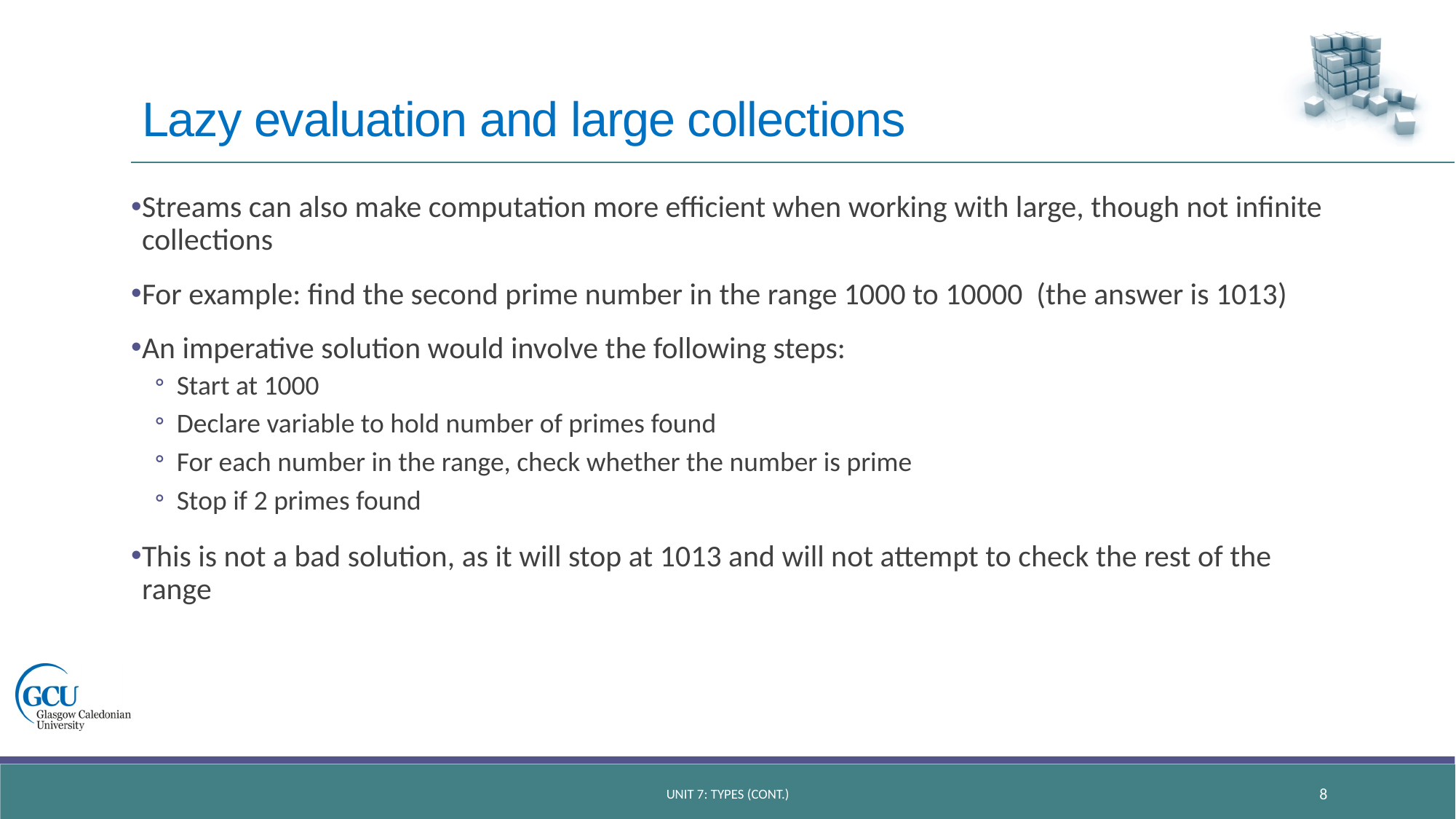

# Lazy evaluation and large collections
Streams can also make computation more efficient when working with large, though not infinite collections
For example: find the second prime number in the range 1000 to 10000  (the answer is 1013)
An imperative solution would involve the following steps:
Start at 1000
Declare variable to hold number of primes found
For each number in the range, check whether the number is prime
Stop if 2 primes found
This is not a bad solution, as it will stop at 1013 and will not attempt to check the rest of the range
unit 7: types (CONT.)
8